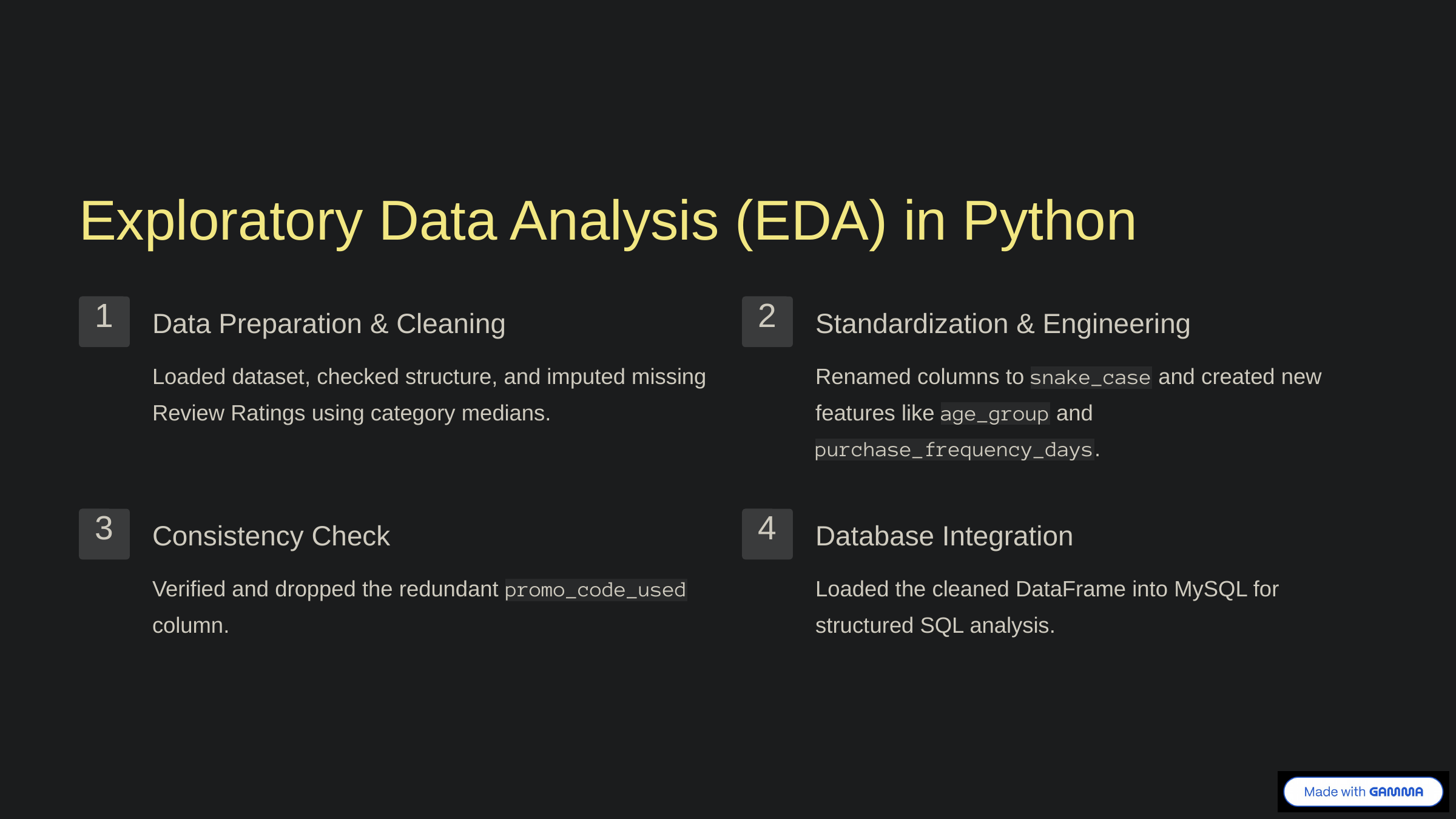

Exploratory Data Analysis (EDA) in Python

1
2
Data Preparation & Cleaning
Standardization & Engineering
Loaded dataset, checked structure, and imputed missing Review Ratings using category medians.
Renamed columns to snake_case and created new features like age_group and purchase_frequency_days.

3
4
Consistency Check
Database Integration
Verified and dropped the redundant promo_code_used column.
Loaded the cleaned DataFrame into MySQL for structured SQL analysis.